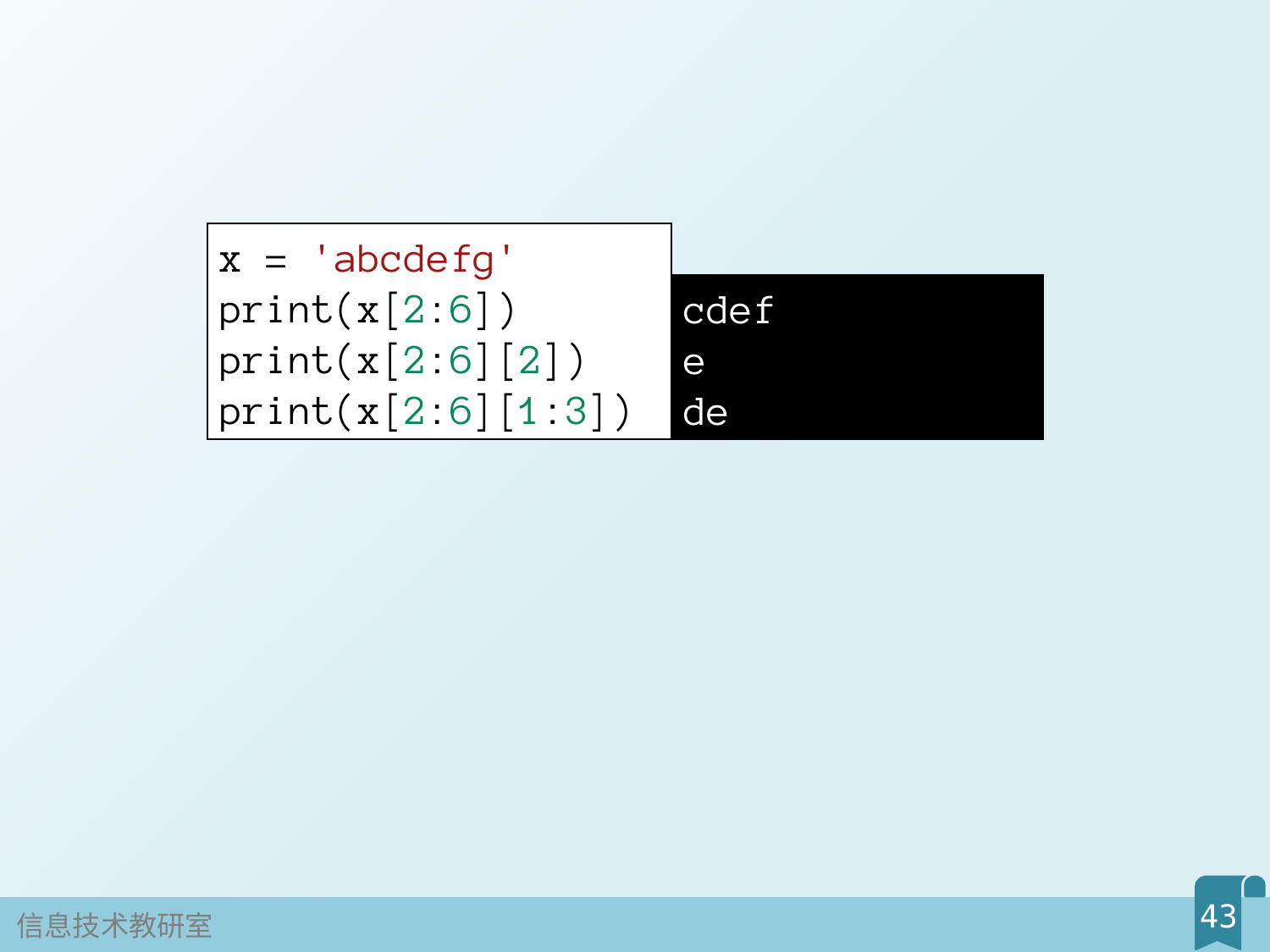

x = 'abcdefg'
print(x[2:6])
print(x[2:6][2])
print(x[2:6][1:3])
cdef
e
de
43